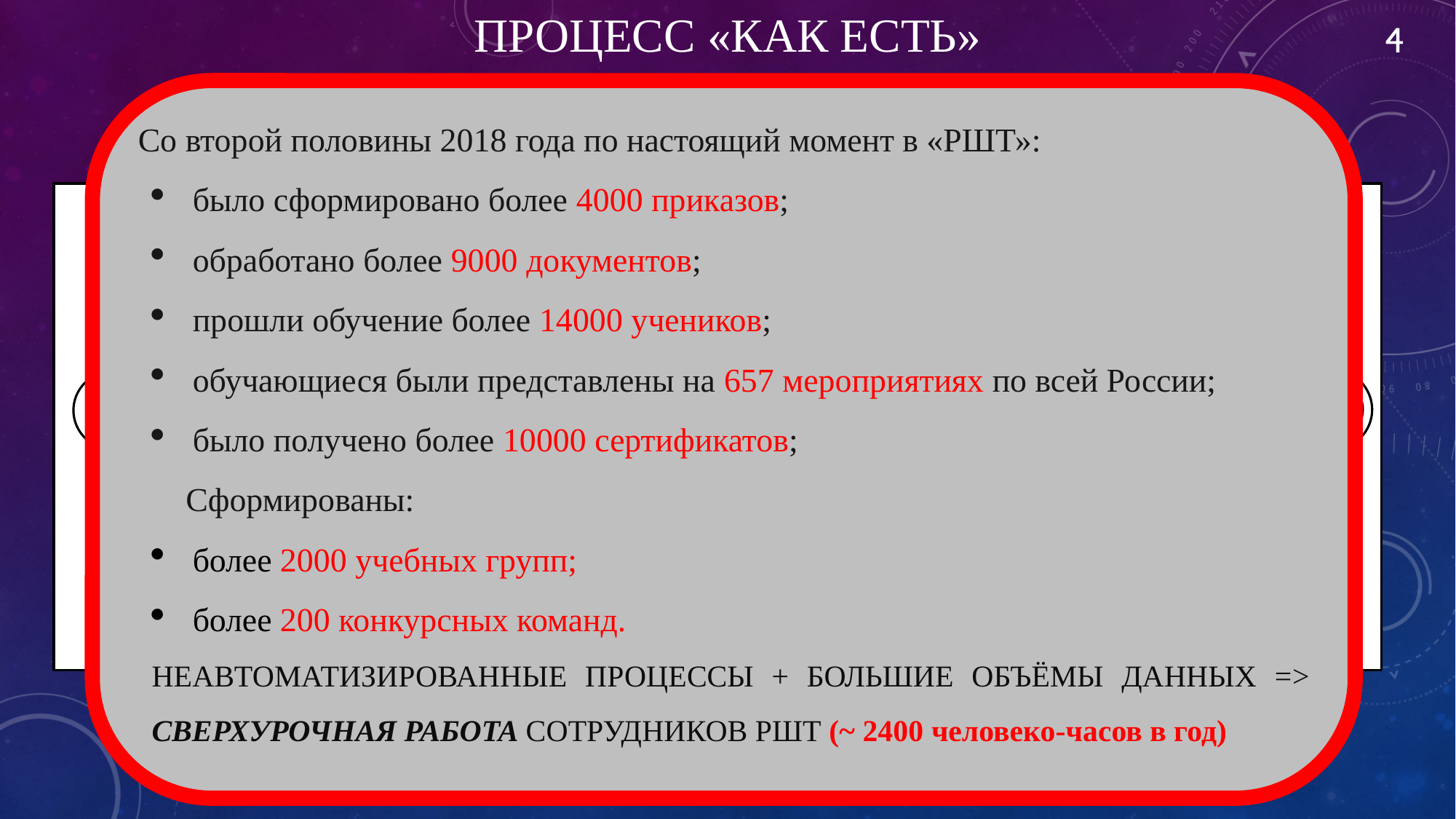

4
# ПРОЦЕСС «КАК есть»
Со второй половины 2018 года по настоящий момент в «РШТ»:
было сформировано более 4000 приказов;
обработано более 9000 документов;
прошли обучение более 14000 учеников;
обучающиеся были представлены на 657 мероприятиях по всей России;
было получено более 10000 сертификатов;
Сформированы:
более 2000 учебных групп;
более 200 конкурсных команд.
НЕАВТОМАТИЗИРОВАННЫЕ ПРОЦЕССЫ + БОЛЬШИЕ ОБЪЁМЫ ДАННЫХ => СВЕРХУРОЧНАЯ РАБОТА СОТРУДНИКОВ РШТ (~ 2400 человеко-часов в год)

Сертификат
Обращение к подписи директора
Ручной подбор номера документа
Ручное введение данных в шаблон

Выбор шаблона
Подготовка шаблона к использованию

Приказ
Создание расписания
КУГ, журнал